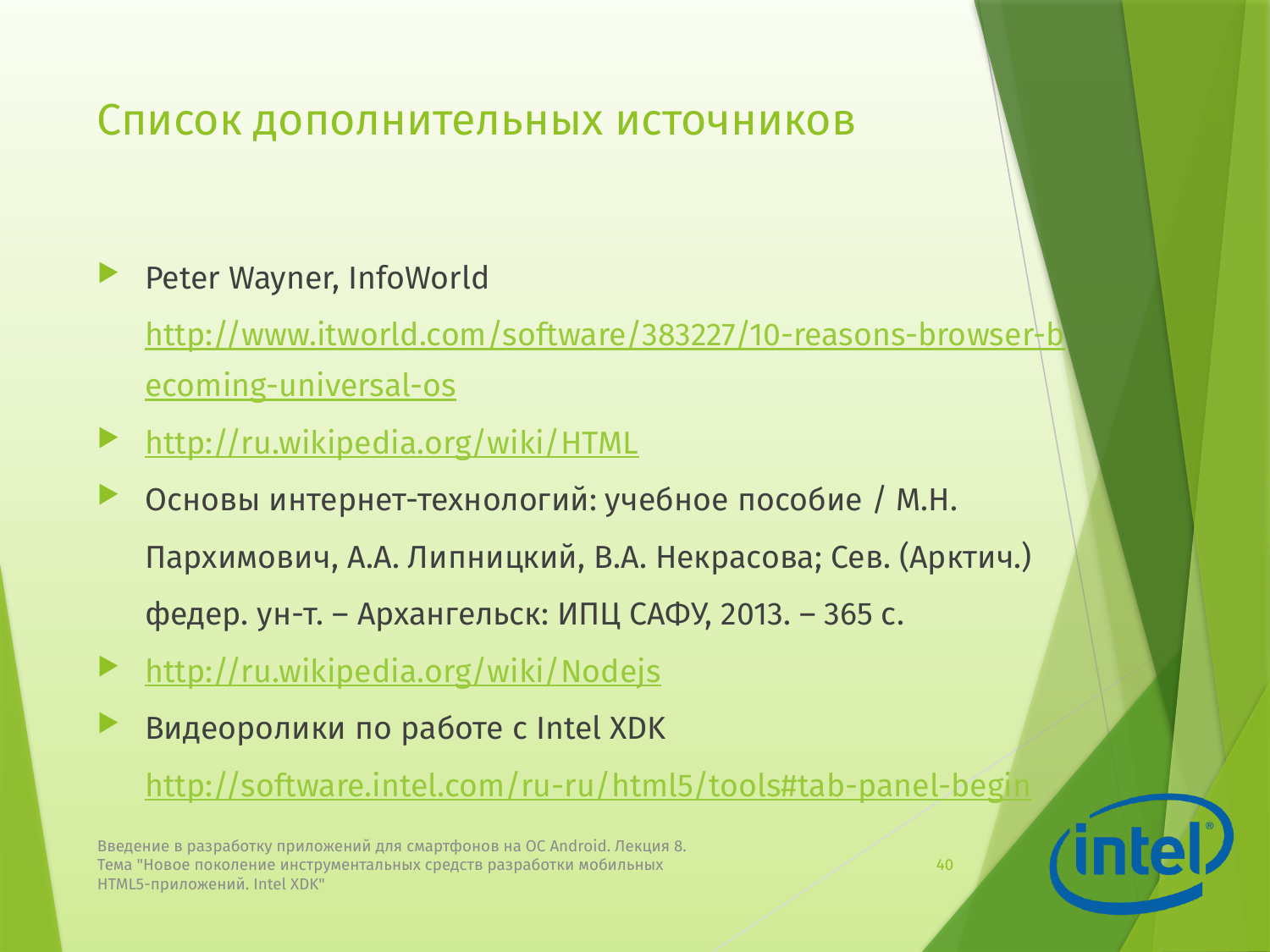

# Список дополнительных источников
Peter Wayner, InfoWorld http://www.itworld.com/software/383227/10-reasons-browser-becoming-universal-os
http://ru.wikipedia.org/wiki/HTML
Основы интернет-технологий: учебное пособие / М.Н. Пархимович, А.А. Липницкий, В.А. Некрасова; Сев. (Арктич.) федер. ун-т. – Архангельск: ИПЦ САФУ, 2013. – 365 с.
http://ru.wikipedia.org/wiki/Nodejs
Видеоролики по работе с Intel XDK  http://software.intel.com/ru-ru/html5/tools#tab-panel-begin

Введение в разработку приложений для смартфонов на ОС Android. Лекция 8. Тема "Новое поколение инструментальных средств разработки мобильных HTML5-приложений. Intel XDK"
40